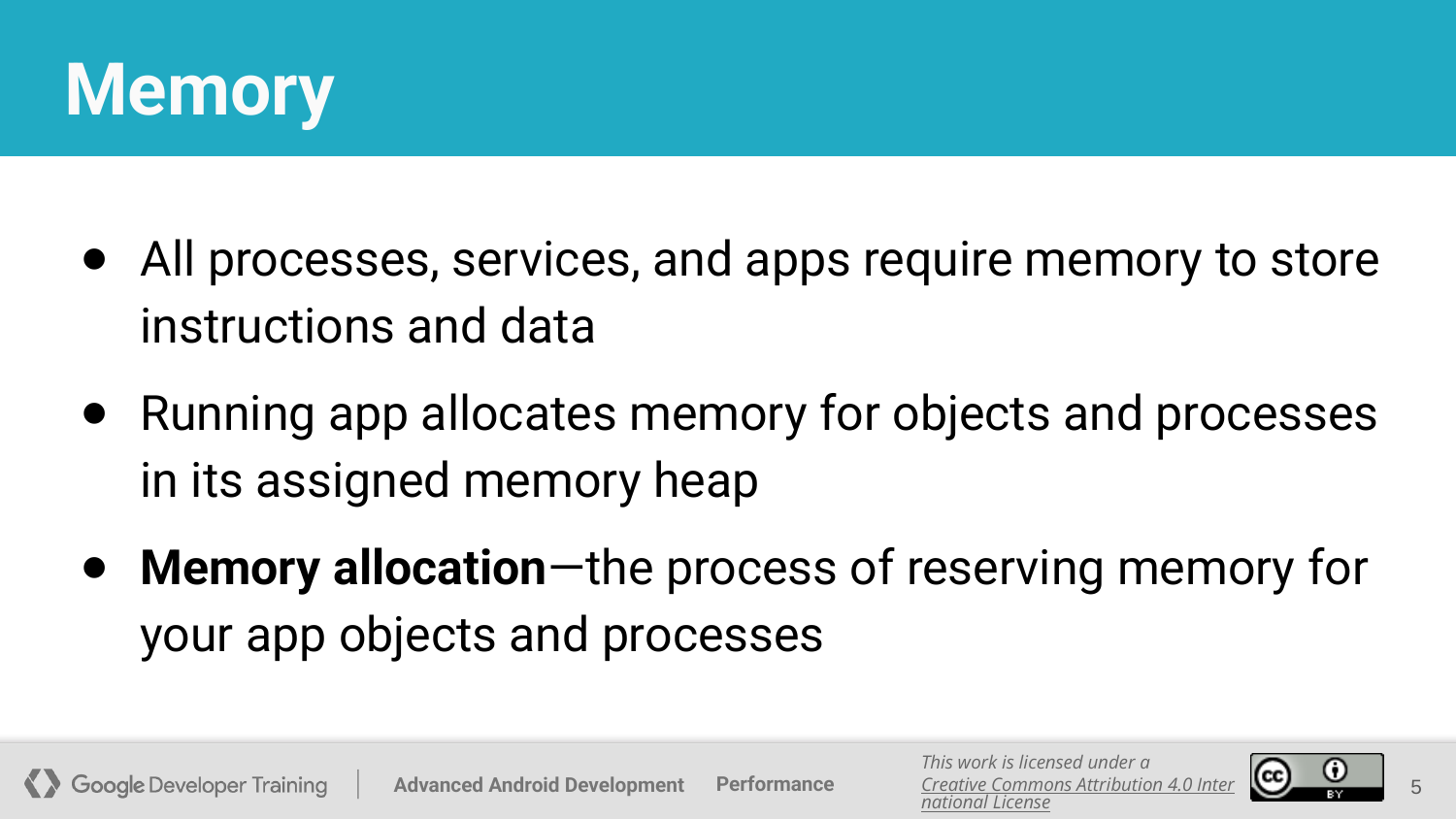

# Memory

All processes, services, and apps require memory to store instructions and data
Running app allocates memory for objects and processes in its assigned memory heap
Memory allocation—the process of reserving memory for your app objects and processes
5